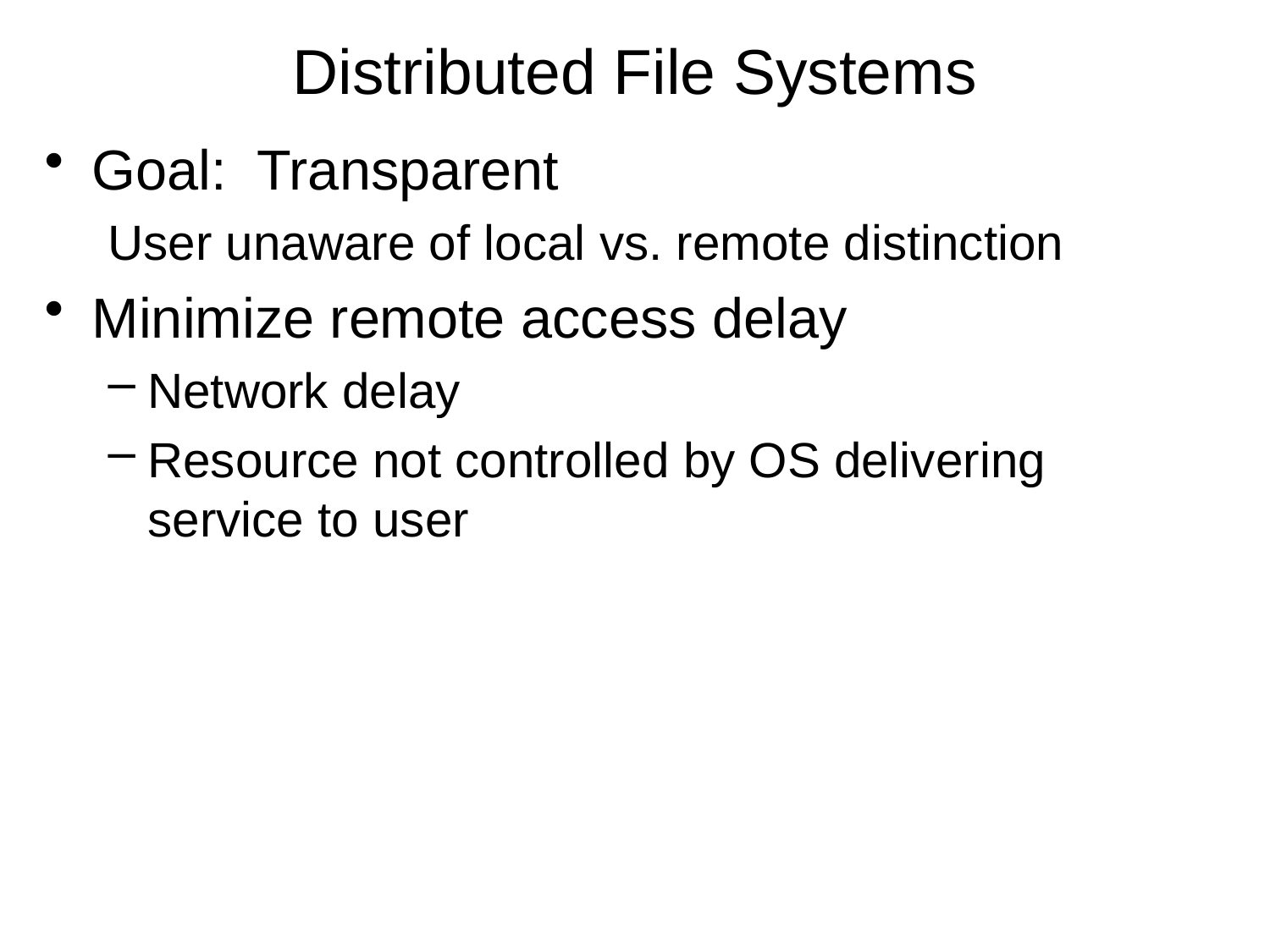

# Distributed File Systems
Goal:  Transparent
User unaware of local vs. remote distinction
Minimize remote access delay
Network delay
Resource not controlled by OS delivering service to user